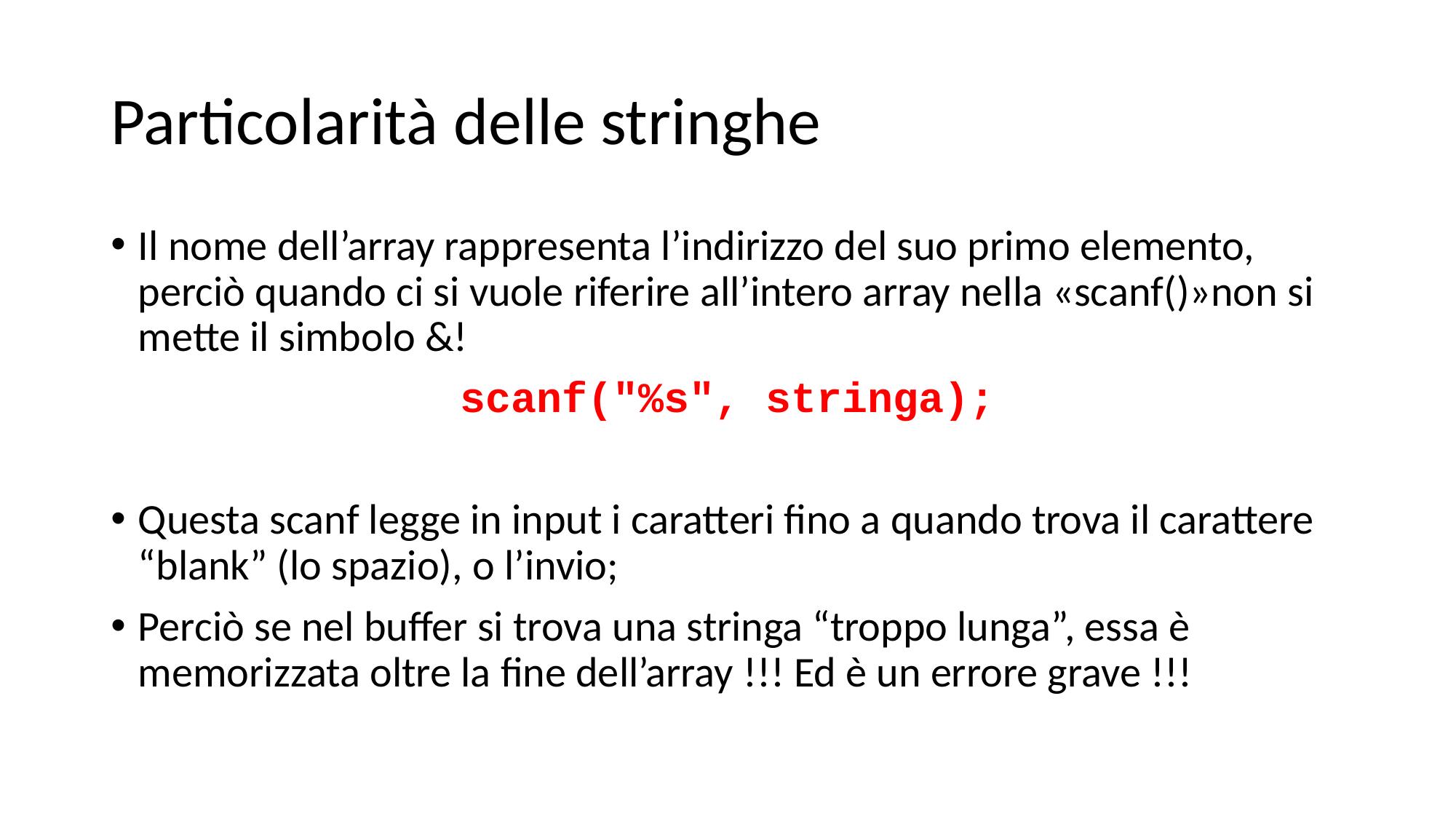

# Particolarità delle stringhe
Il nome dell’array rappresenta l’indirizzo del suo primo elemento, perciò quando ci si vuole riferire all’intero array nella «scanf()»non si mette il simbolo &!
scanf("%s", stringa);

Questa scanf legge in input i caratteri fino a quando trova il carattere “blank” (lo spazio), o l’invio;
Perciò se nel buffer si trova una stringa “troppo lunga”, essa è memorizzata oltre la fine dell’array !!! Ed è un errore grave !!!